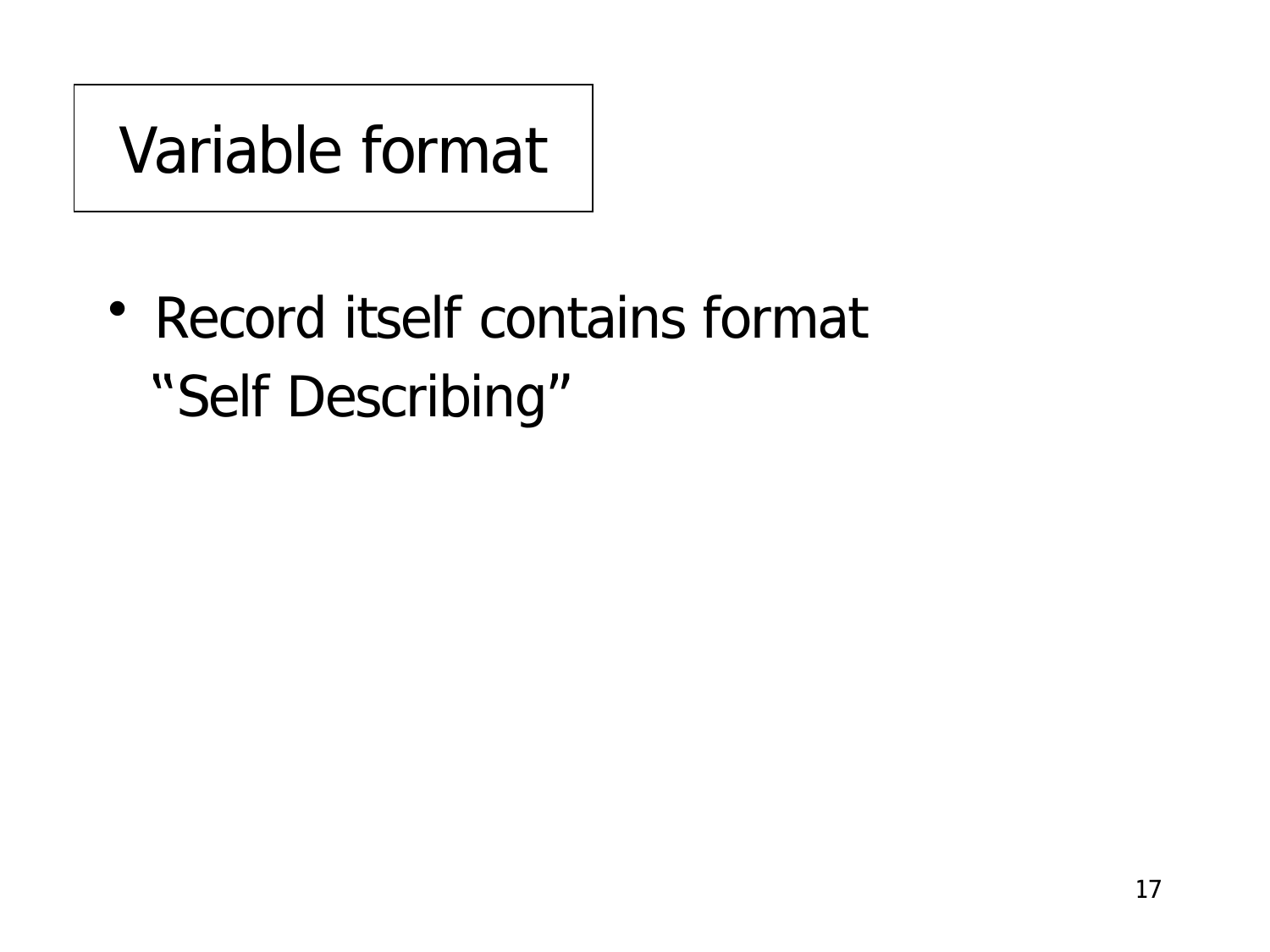

Variable format
Record itself contains format
	“Self Describing”
17